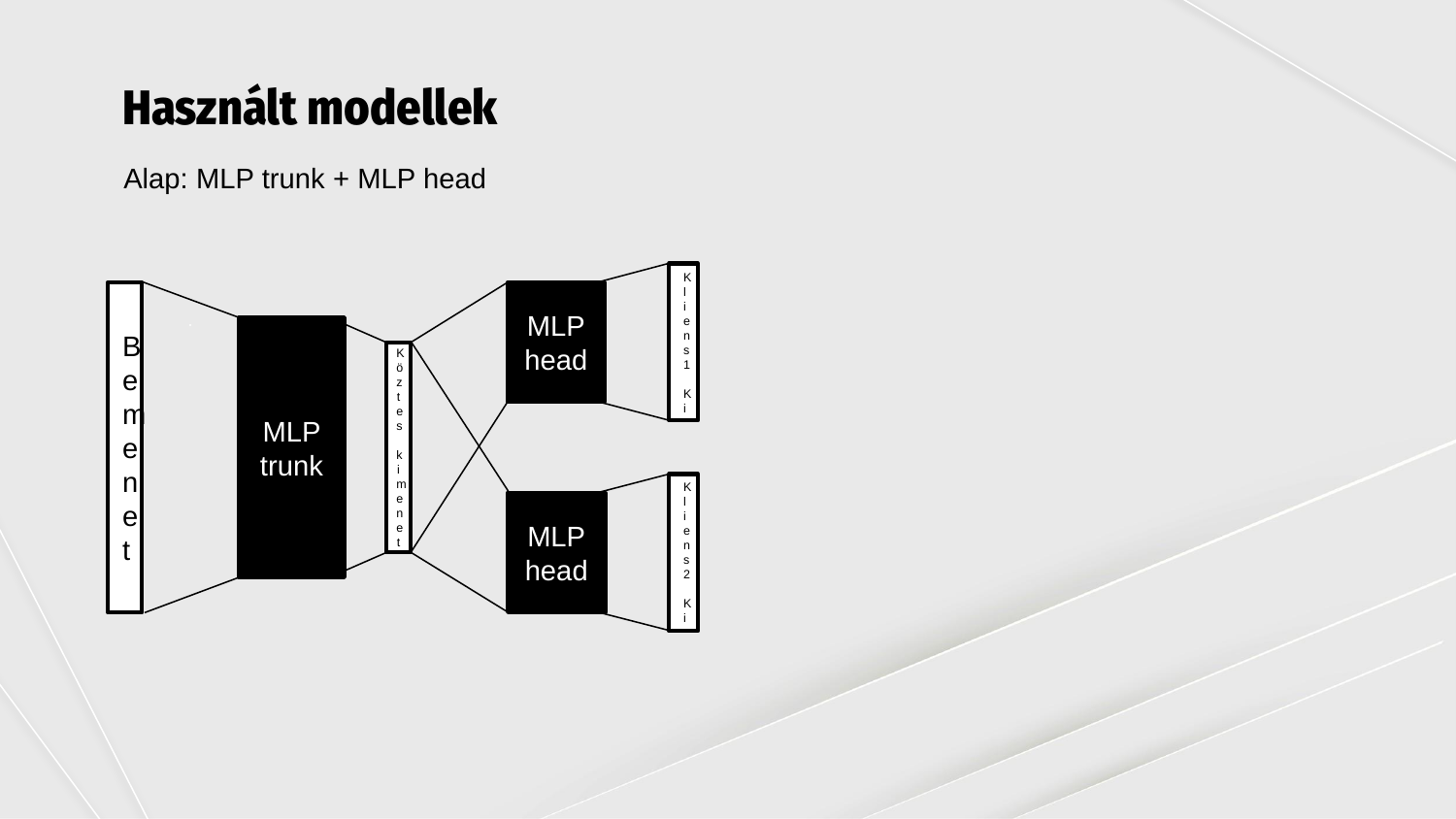

# Használt modellek
Alap: MLP trunk + MLP head
Kliens1

Ki
MLP
head
Bemenet
MLP
trunk
Köztes

kimenet
Kliens2

Ki
MLP
head